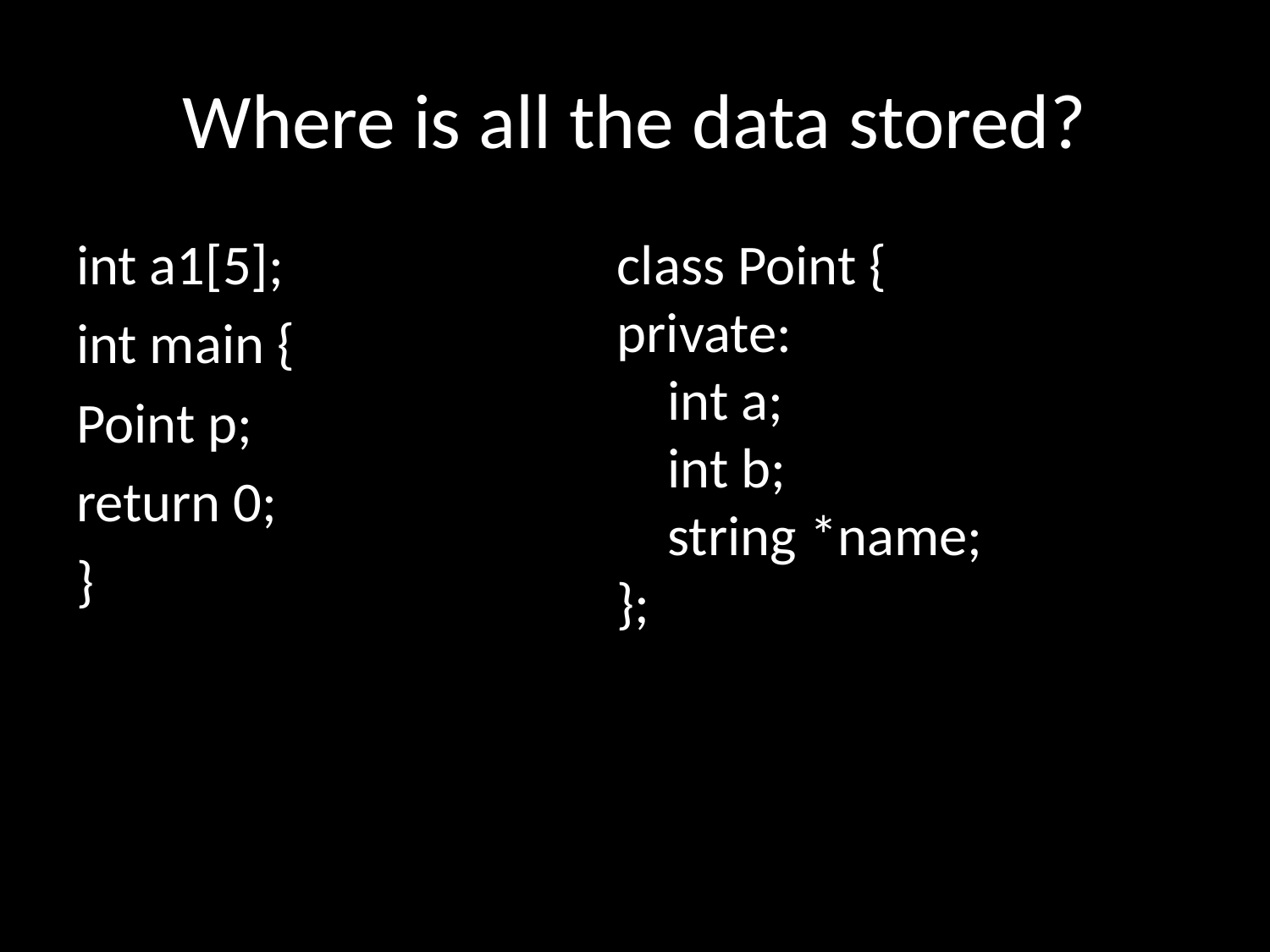

# Where is all the data stored?
int a1[5];
int main {
Point p;
return 0;
}
class Point {
private:
    int a;
    int b;
    string *name;
};